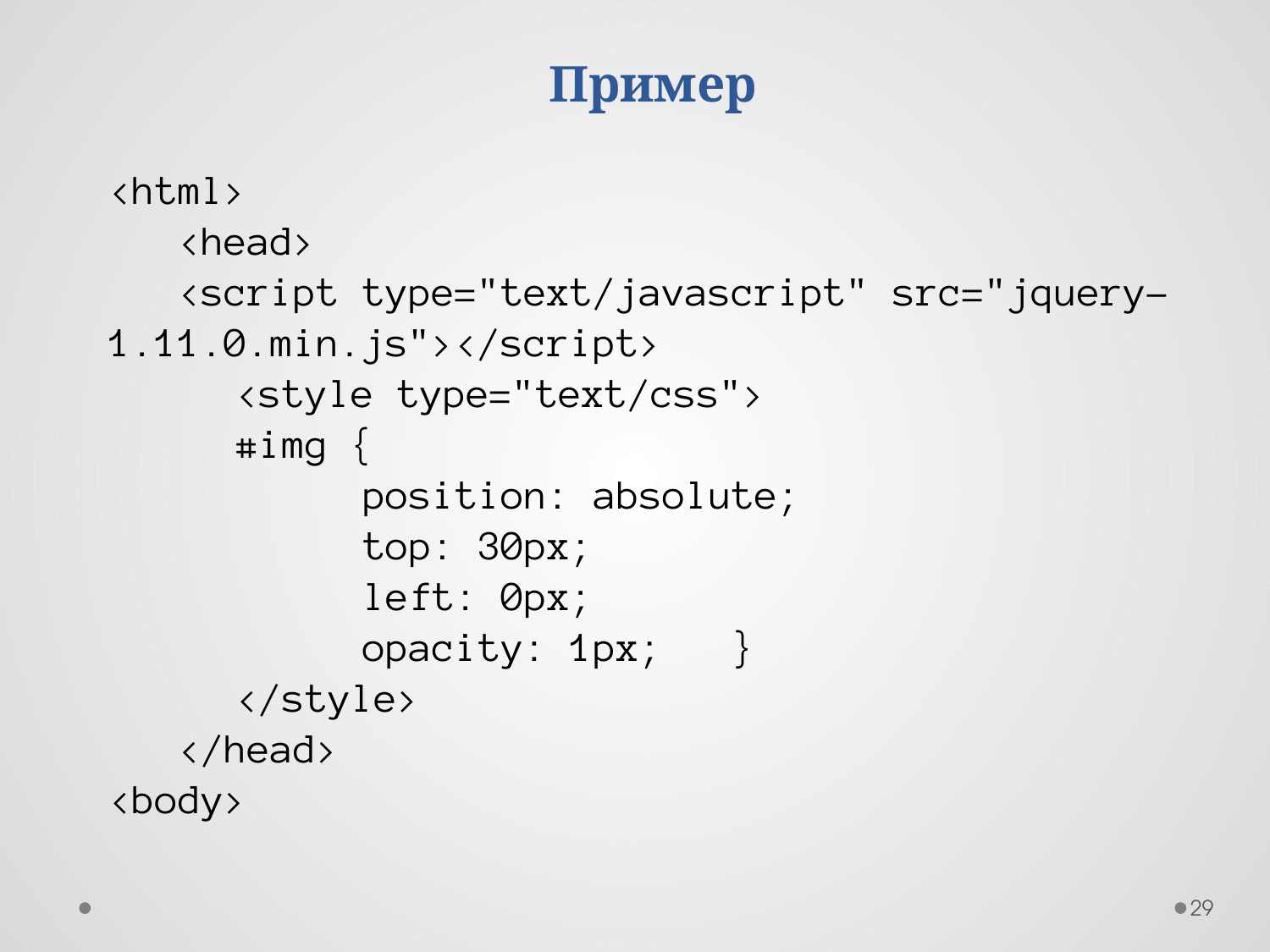

Пример
<html>
   <head>
   <script type="text/javascript" src="jquery-1.11.0.min.js"></script>
	<style type="text/css">
	#img {
		position: absolute;
		top: 30px;
		left: 0px;
           opacity: 1px;   }
	</style>
   </head>
<body>

29